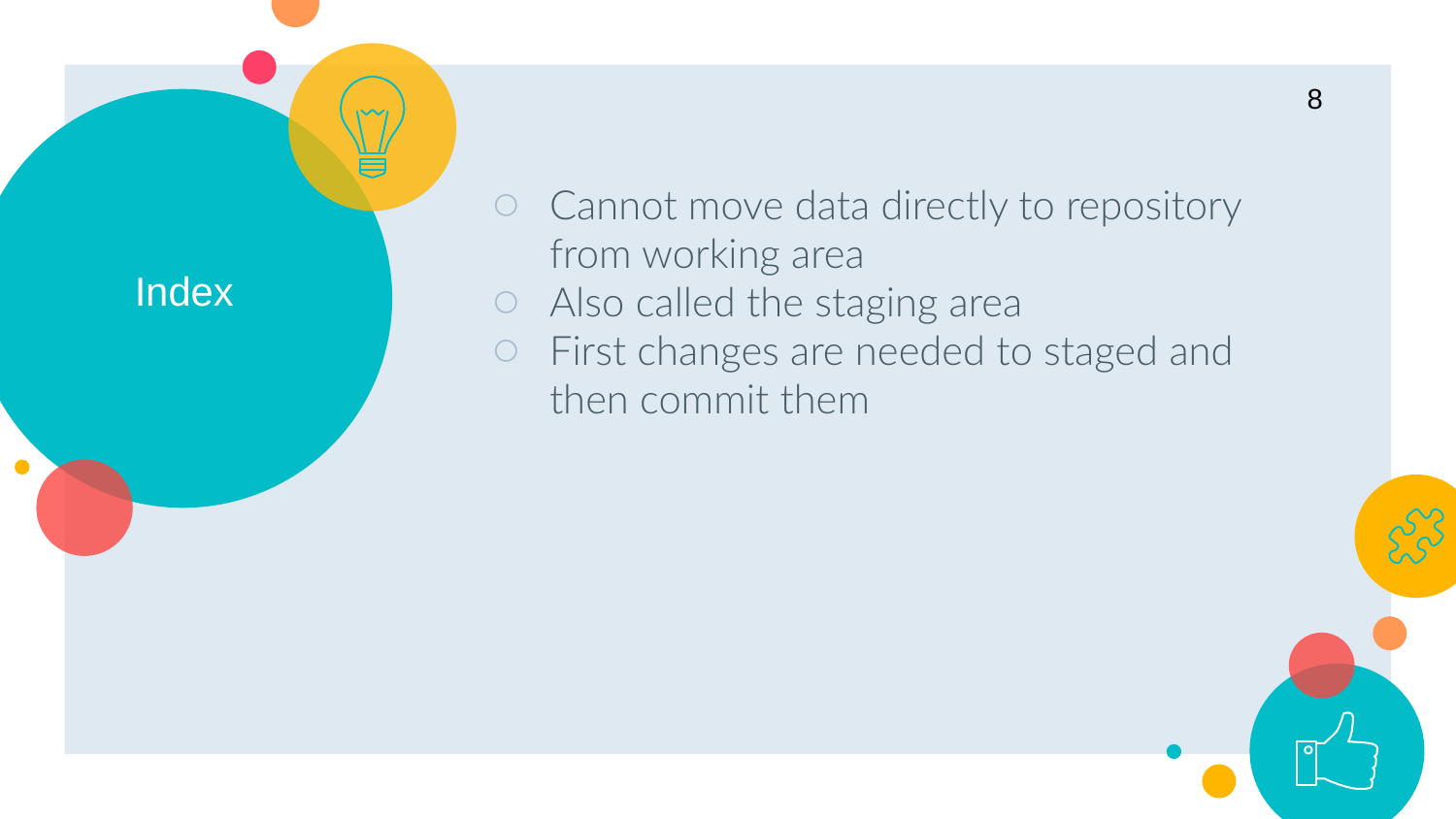

8
# Index
Cannot move data directly to repository from working area
Also called the staging area
First changes are needed to staged and then commit them